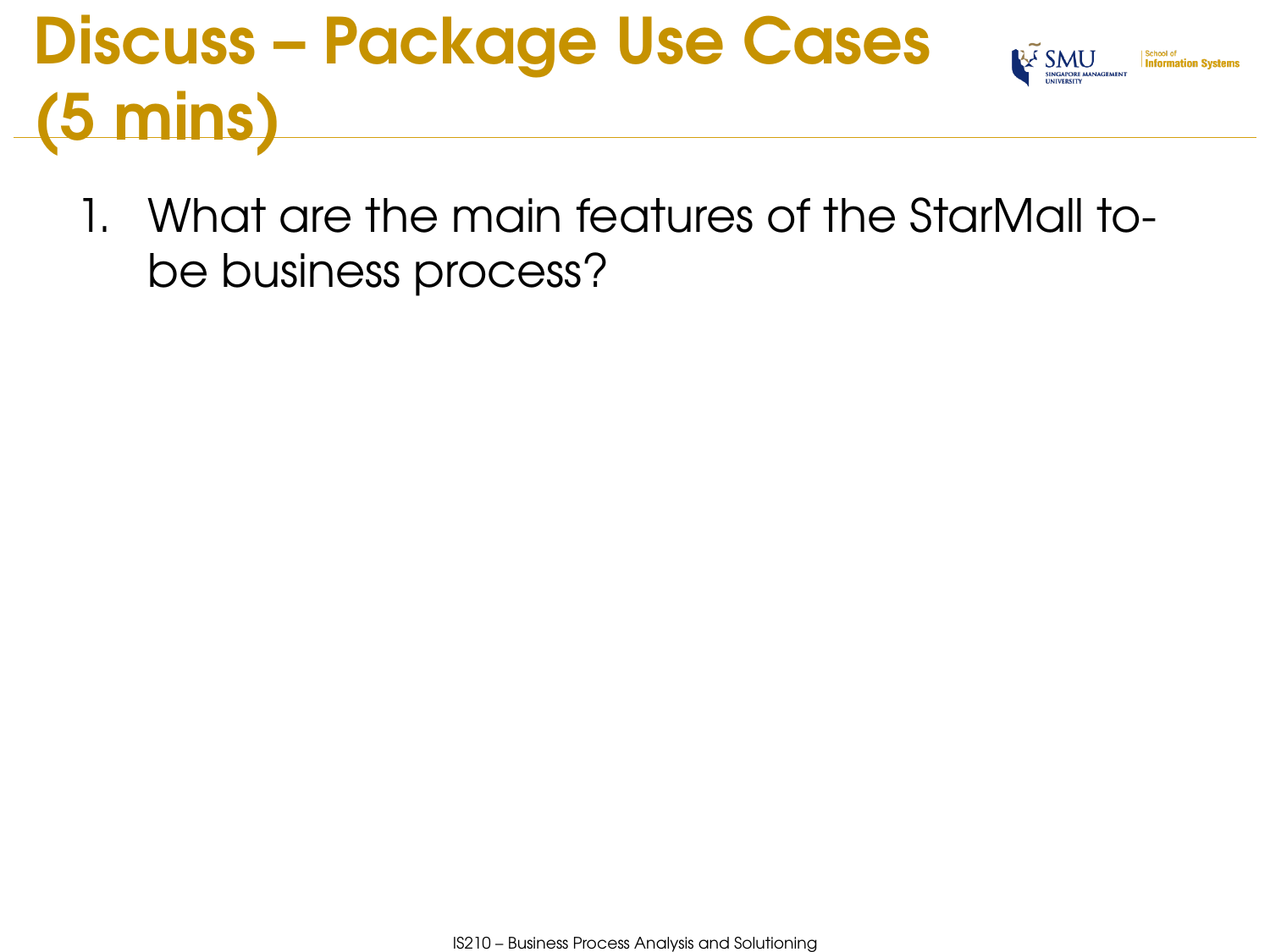

# Discuss – Package Use Cases (5 mins)
What are the main features of the StarMall to-be business process?